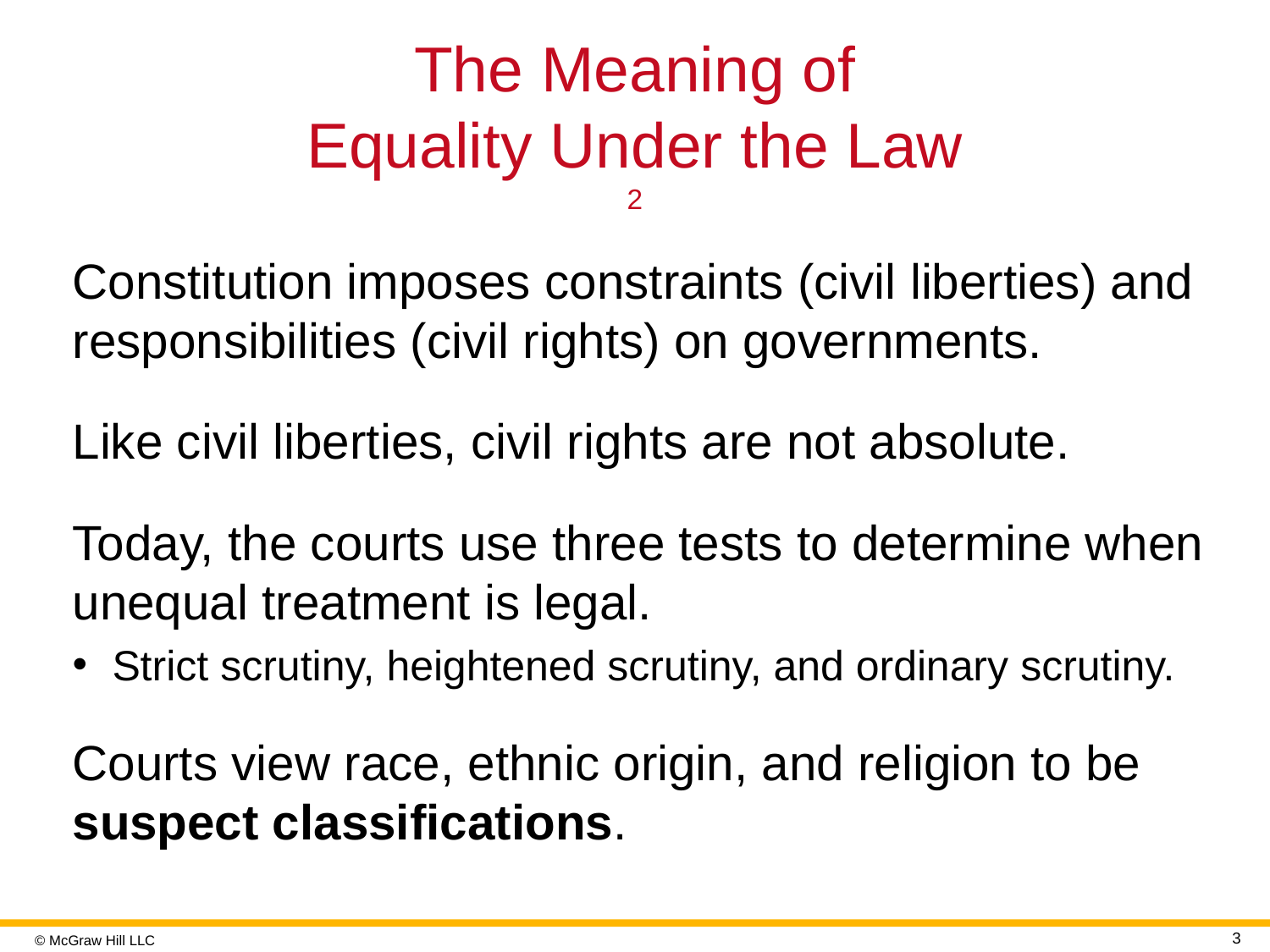

# The Meaning of Equality Under the Law 2
Constitution imposes constraints (civil liberties) and responsibilities (civil rights) on governments.
Like civil liberties, civil rights are not absolute.
Today, the courts use three tests to determine when unequal treatment is legal.
Strict scrutiny, heightened scrutiny, and ordinary scrutiny.
Courts view race, ethnic origin, and religion to be suspect classifications.
3